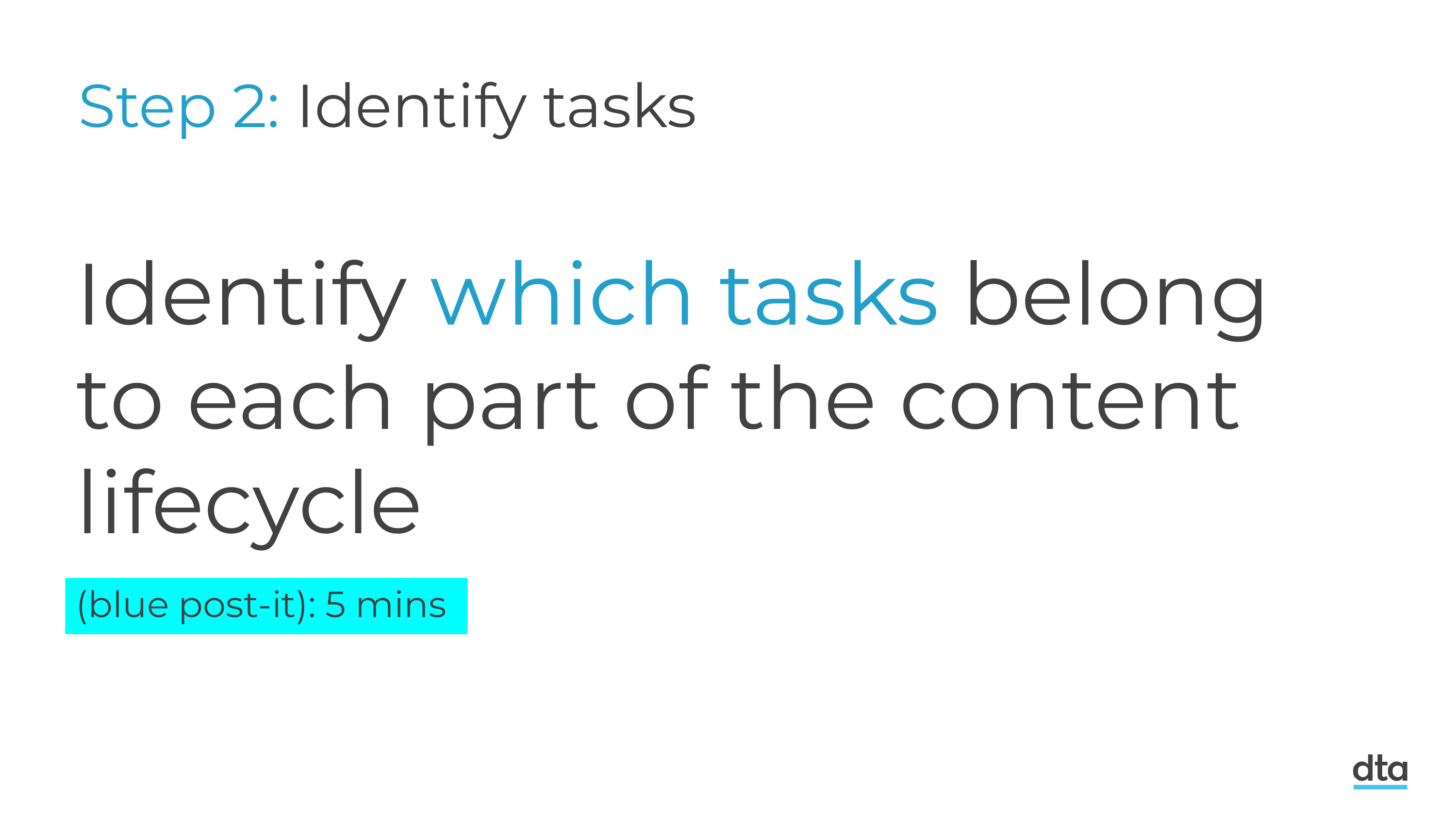

Step 2: Identify tasks
# Identify which tasks belong to each part of the content lifecycle
(blue post-it): 5 mins